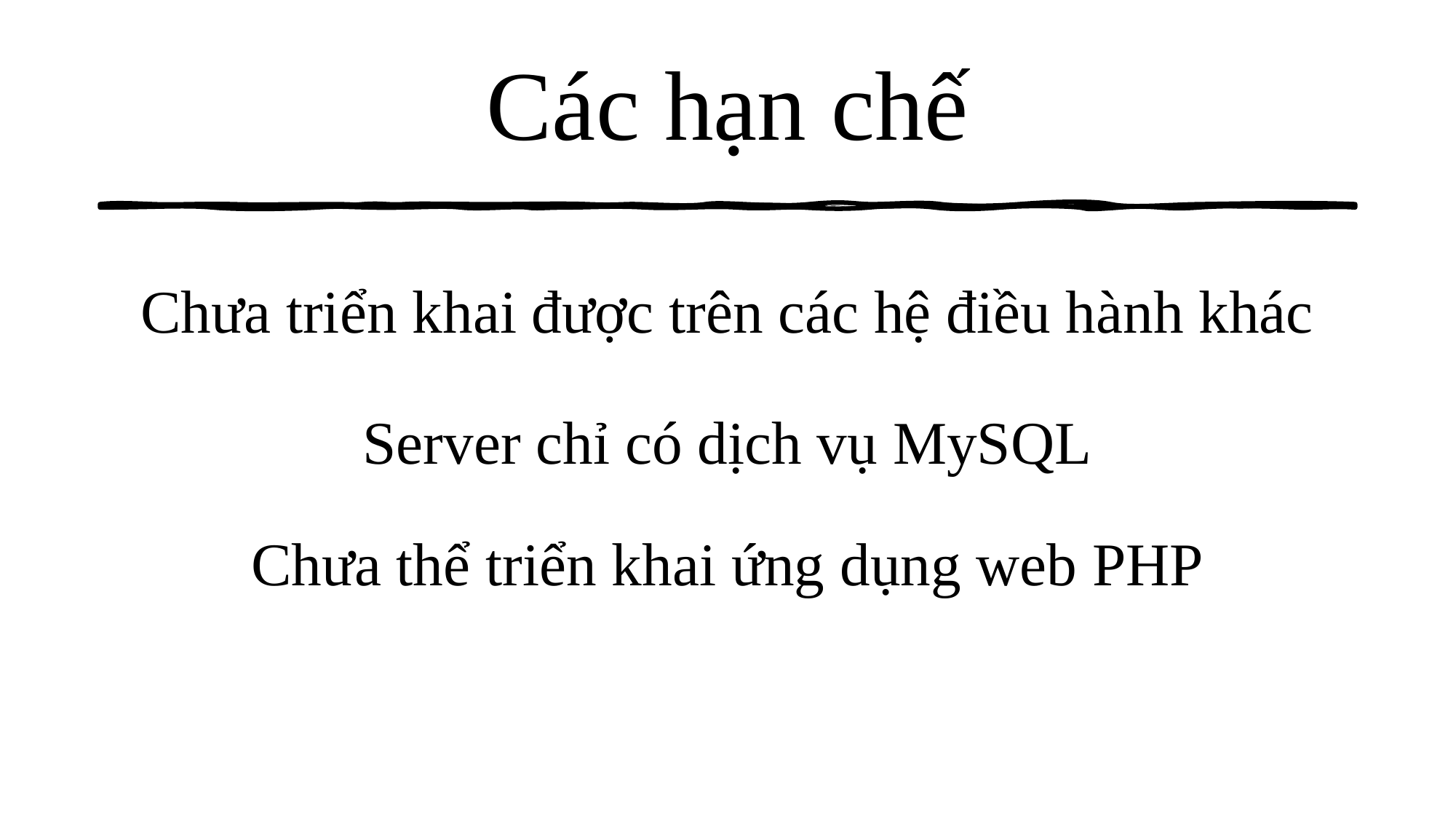

# Các hạn chế
Chưa triển khai được trên các hệ điều hành khác

Server chỉ có dịch vụ MySQL
Chưa thể triển khai ứng dụng web PHP